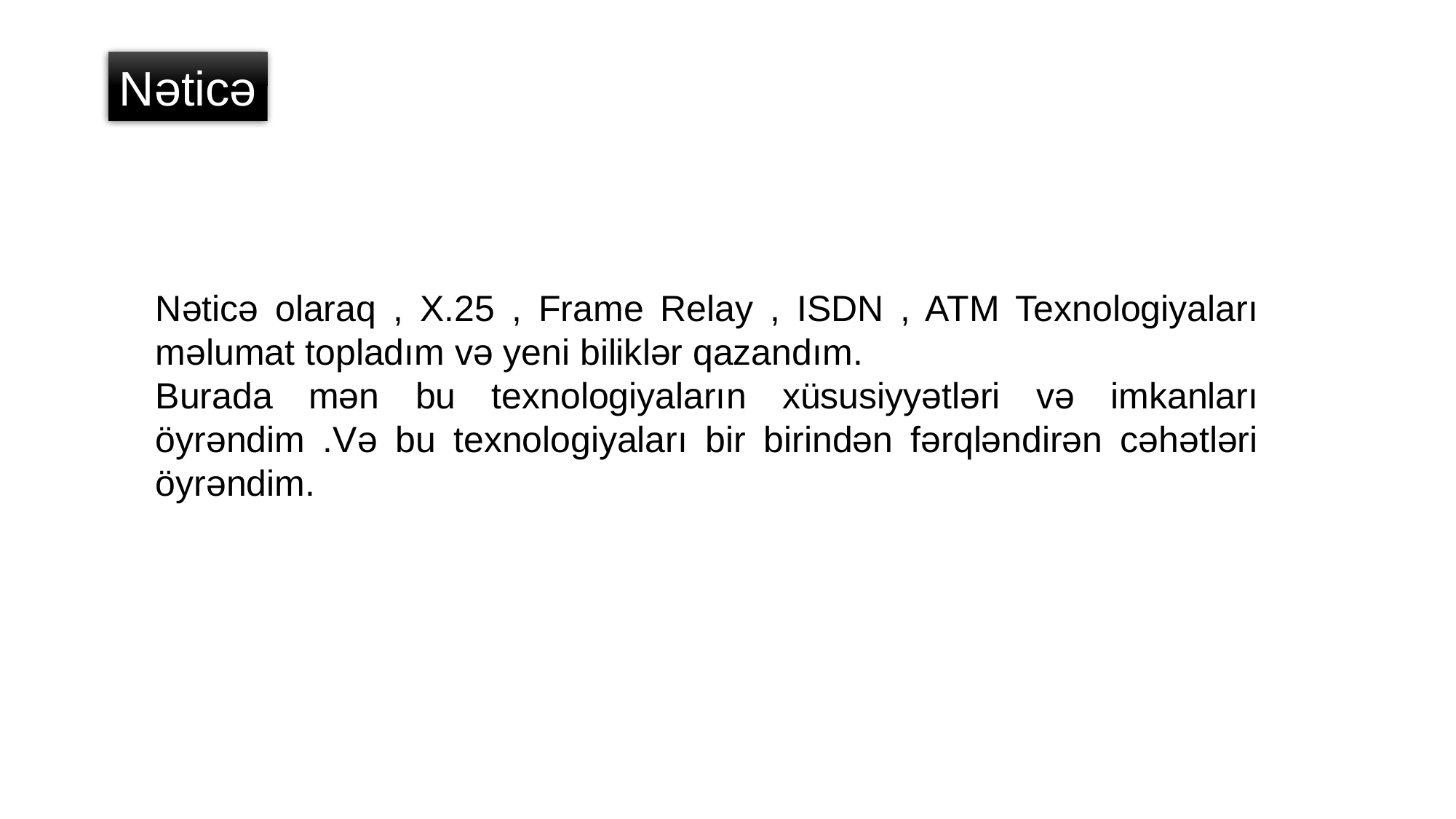

Nəticə
Nəticə olaraq , X.25 , Frame Relay , ISDN , ATM Texnologiyaları məlumat topladım və yeni biliklər qazandım.
Burada mən bu texnologiyaların xüsusiyyətləri və imkanları öyrəndim .Və bu texnologiyaları bir birindən fərqləndirən cəhətləri öyrəndim.